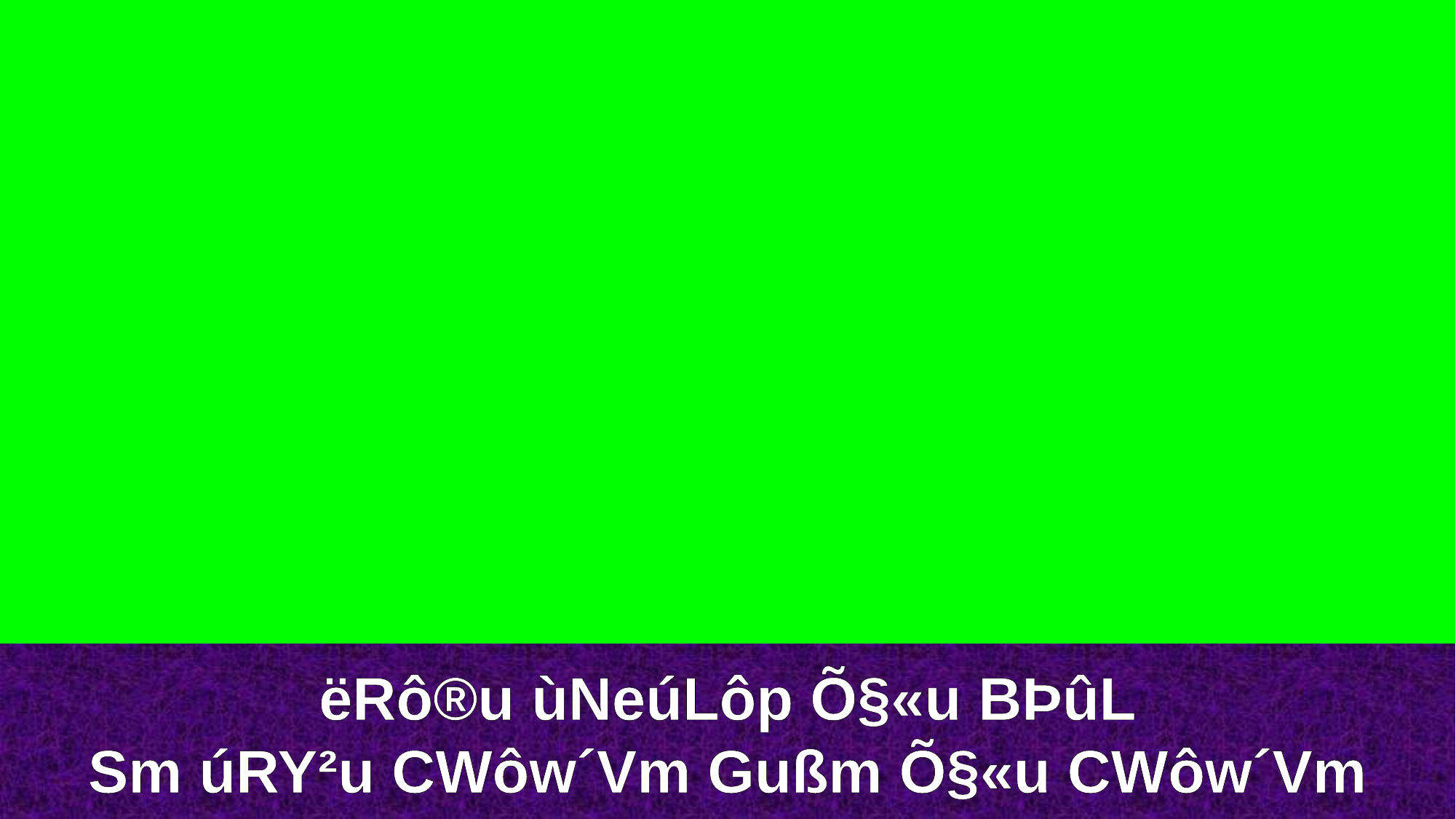

ëRô®u ùNeúLôp Õ§«u BÞûL
Sm úRY²u CWôw´Vm Gußm Õ§«u CWôw´Vm